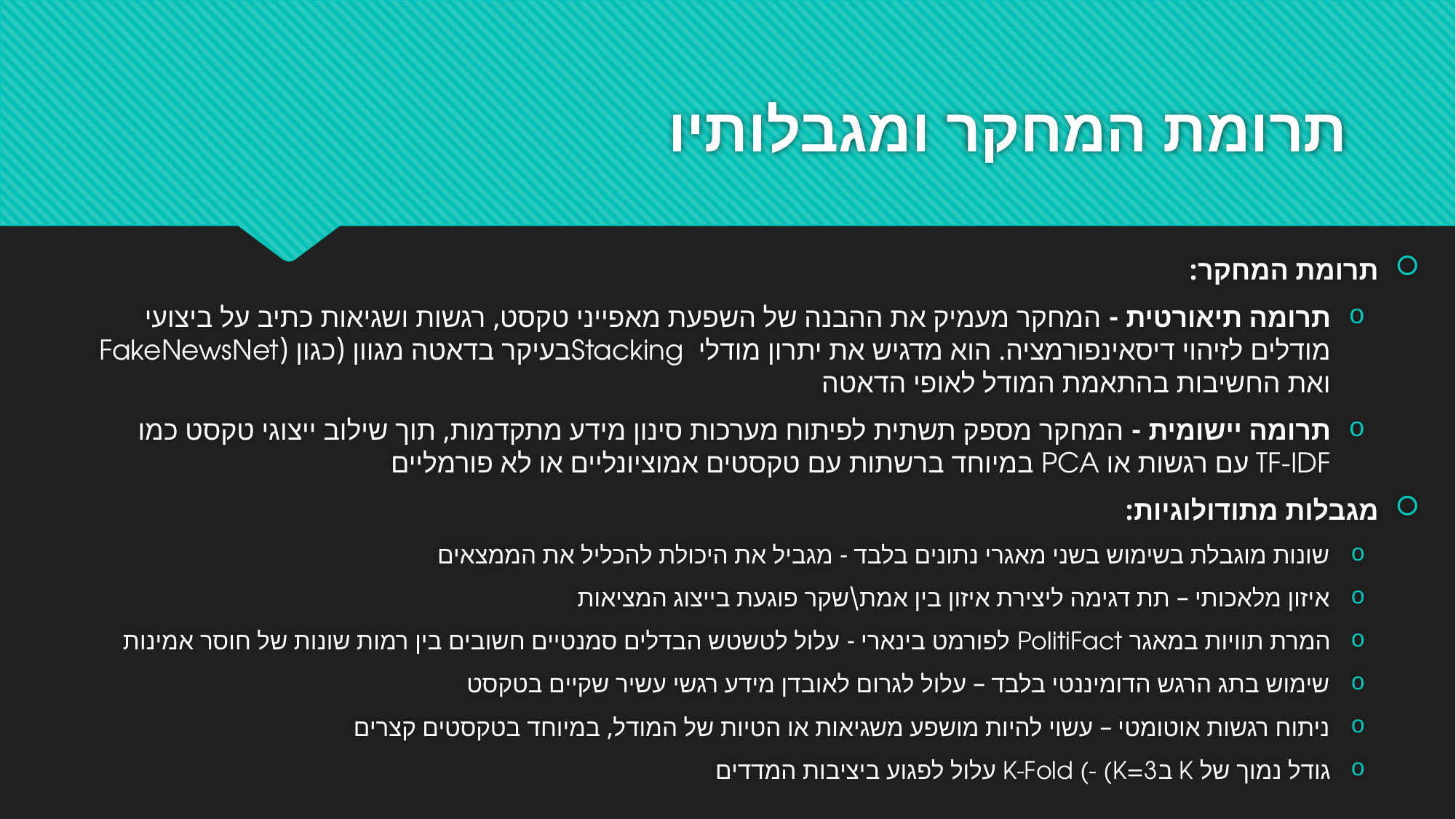

# תרומת המחקר ומגבלותיו
תרומת המחקר:
תרומה תיאורטית - המחקר מעמיק את ההבנה של השפעת מאפייני טקסט, רגשות ושגיאות כתיב על ביצועי מודלים לזיהוי דיסאינפורמציה. הוא מדגיש את יתרון מודלי  Stackingבעיקר בדאטה מגוון (כגון (FakeNewsNet ואת החשיבות בהתאמת המודל לאופי הדאטה
תרומה יישומית - המחקר מספק תשתית לפיתוח מערכות סינון מידע מתקדמות, תוך שילוב ייצוגי טקסט כמו
TF-IDF עם רגשות או PCA במיוחד ברשתות עם טקסטים אמוציונליים או לא פורמליים
מגבלות מתודולוגיות:
שונות מוגבלת בשימוש בשני מאגרי נתונים בלבד - מגביל את היכולת להכליל את הממצאים
איזון מלאכותי – תת דגימה ליצירת איזון בין אמת\שקר פוגעת בייצוג המציאות
המרת תוויות במאגר PolitiFact לפורמט בינארי - עלול לטשטש הבדלים סמנטיים חשובים בין רמות שונות של חוסר אמינות
שימוש בתג הרגש הדומיננטי בלבד – עלול לגרום לאובדן מידע רגשי עשיר שקיים בטקסט
ניתוח רגשות אוטומטי – עשוי להיות מושפע משגיאות או הטיות של המודל, במיוחד בטקסטים קצרים
גודל נמוך של K בK-Fold (- (K=3 עלול לפגוע ביציבות המדדים